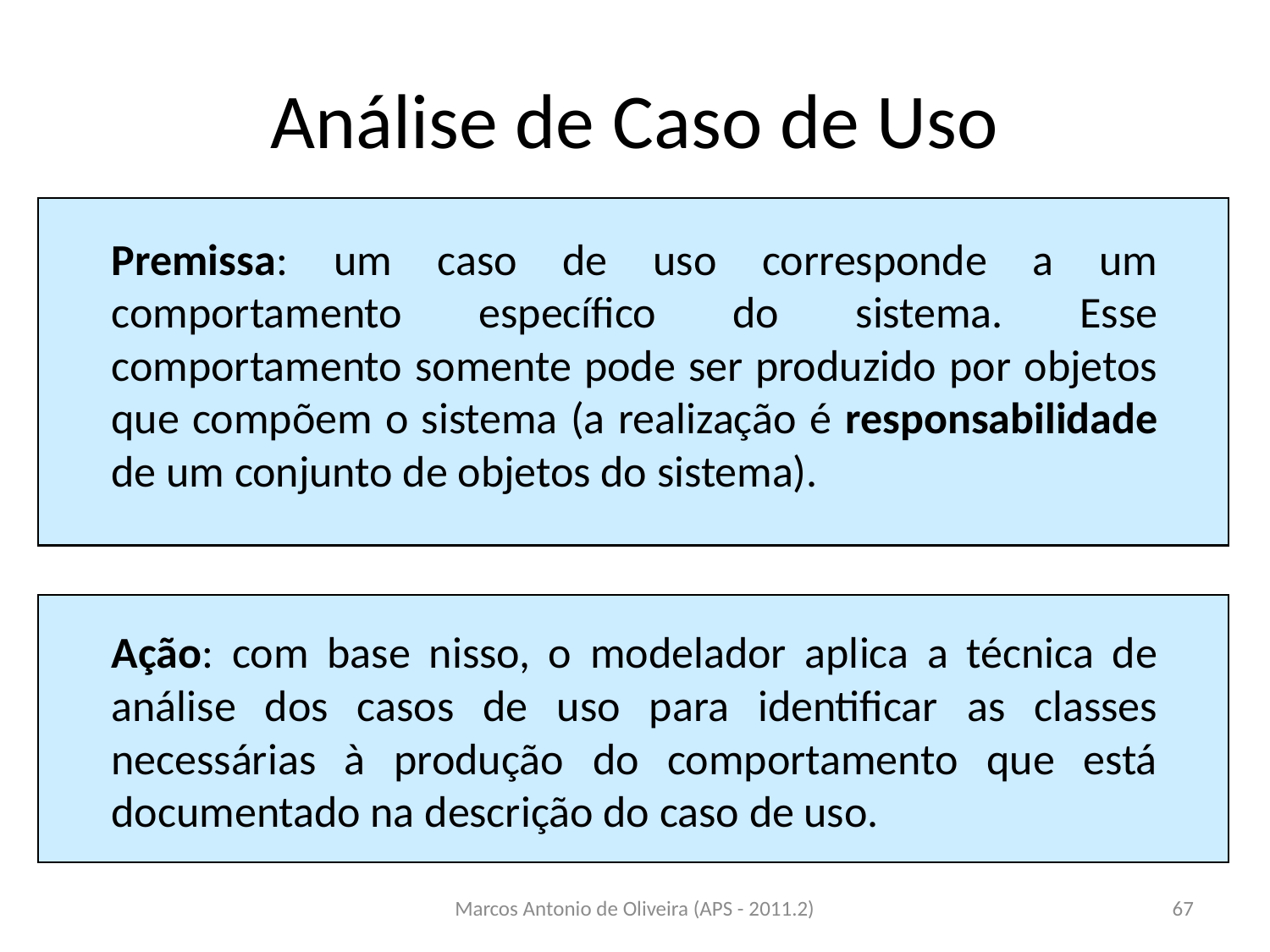

# Análise de Caso de Uso

Premissa: um caso de uso corresponde a um comportamento específico do sistema. Esse comportamento somente pode ser produzido por objetos que compõem o sistema (a realização é responsabilidade de um conjunto de objetos do sistema).

Ação: com base nisso, o modelador aplica a técnica de análise dos casos de uso para identificar as classes necessárias à produção do comportamento que está documentado na descrição do caso de uso.
Marcos Antonio de Oliveira (APS - 2011.2)
67